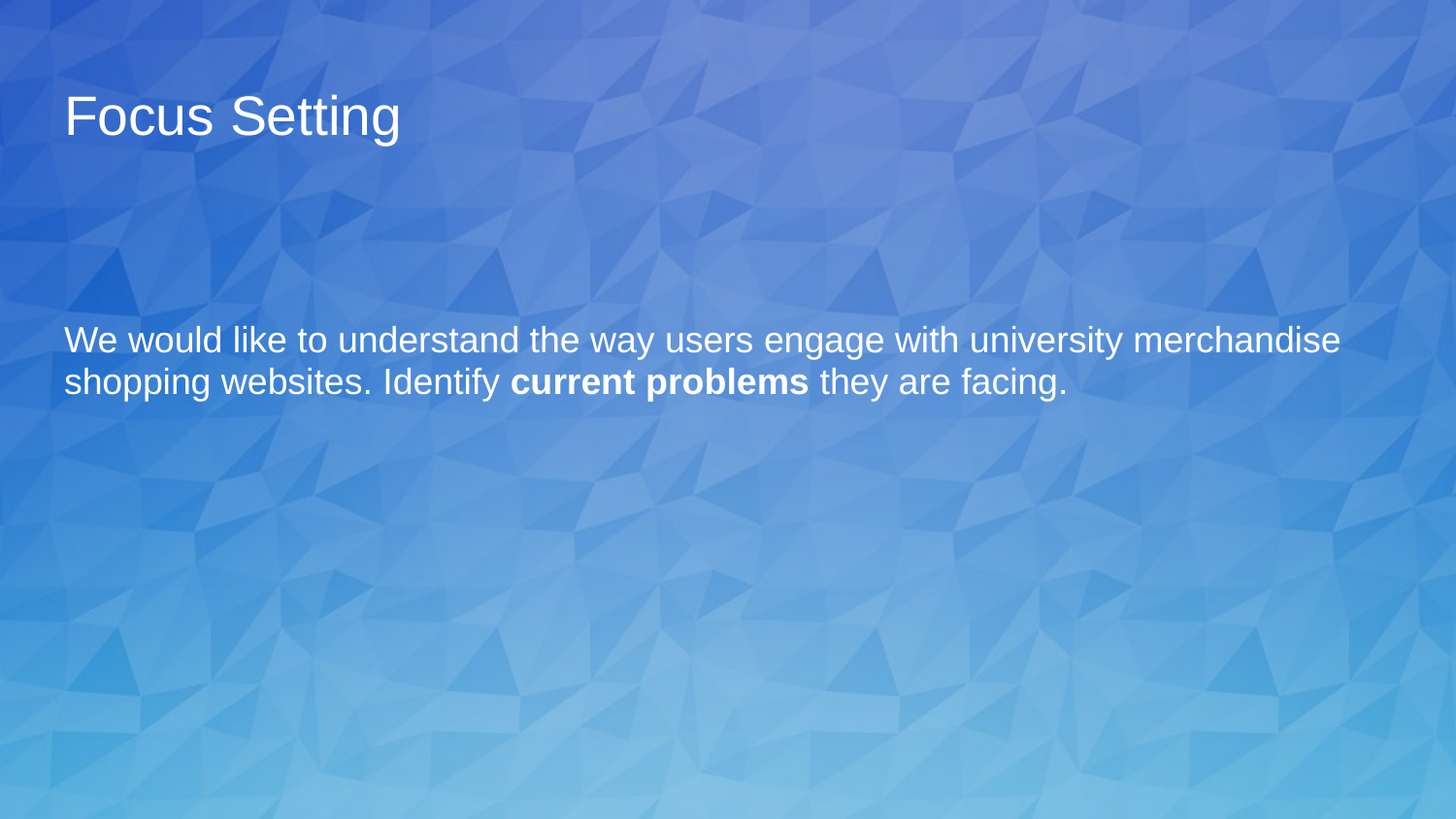

# Focus Setting

We would like to understand the way users engage with university merchandise shopping websites. Identify current problems they are facing.